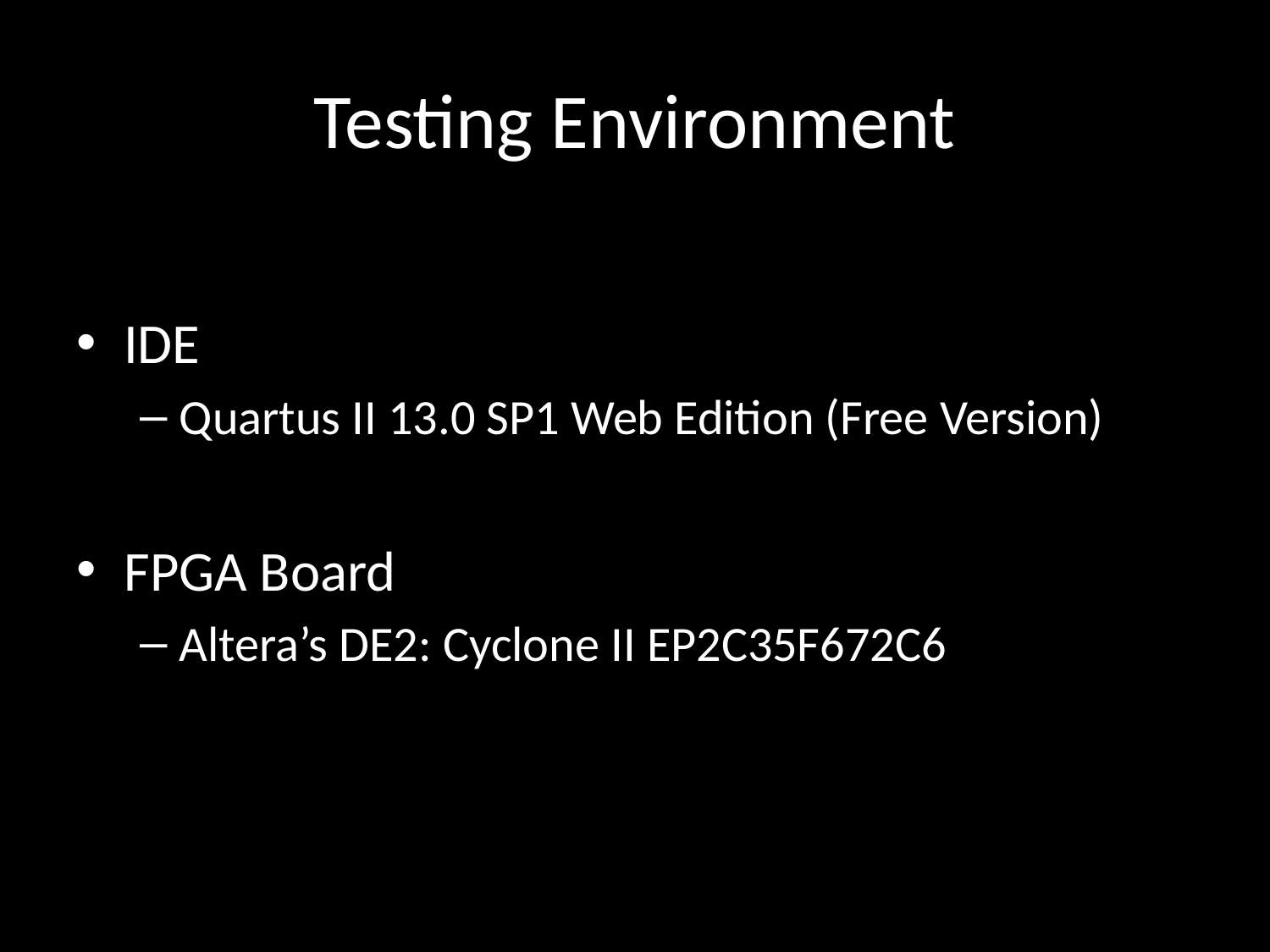

# Testing Environment

IDE
Quartus II 13.0 SP1 Web Edition (Free Version)

FPGA Board
Altera’s DE2: Cyclone II EP2C35F672C6